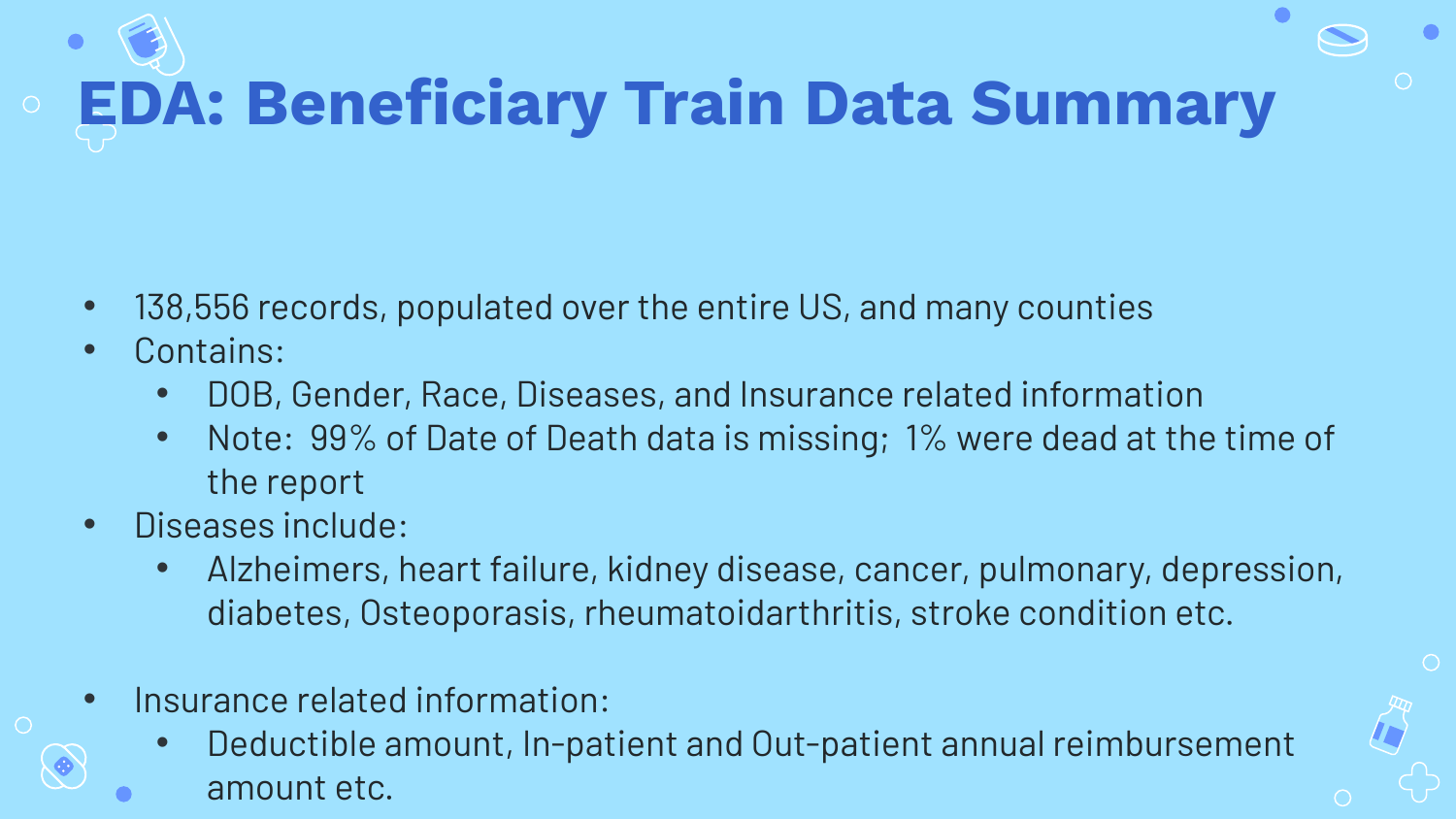

# EDA: Beneficiary Train Data Summary
138,556 records, populated over the entire US, and many counties
Contains:
DOB, Gender, Race, Diseases, and Insurance related information
Note:  99% of Date of Death data is missing;  1% were dead at the time of the report
Diseases include:
Alzheimers, heart failure, kidney disease, cancer, pulmonary, depression, diabetes, Osteoporasis, rheumatoidarthritis, stroke condition etc.

Insurance related information:
Deductible amount, In-patient and Out-patient annual reimbursement amount etc.